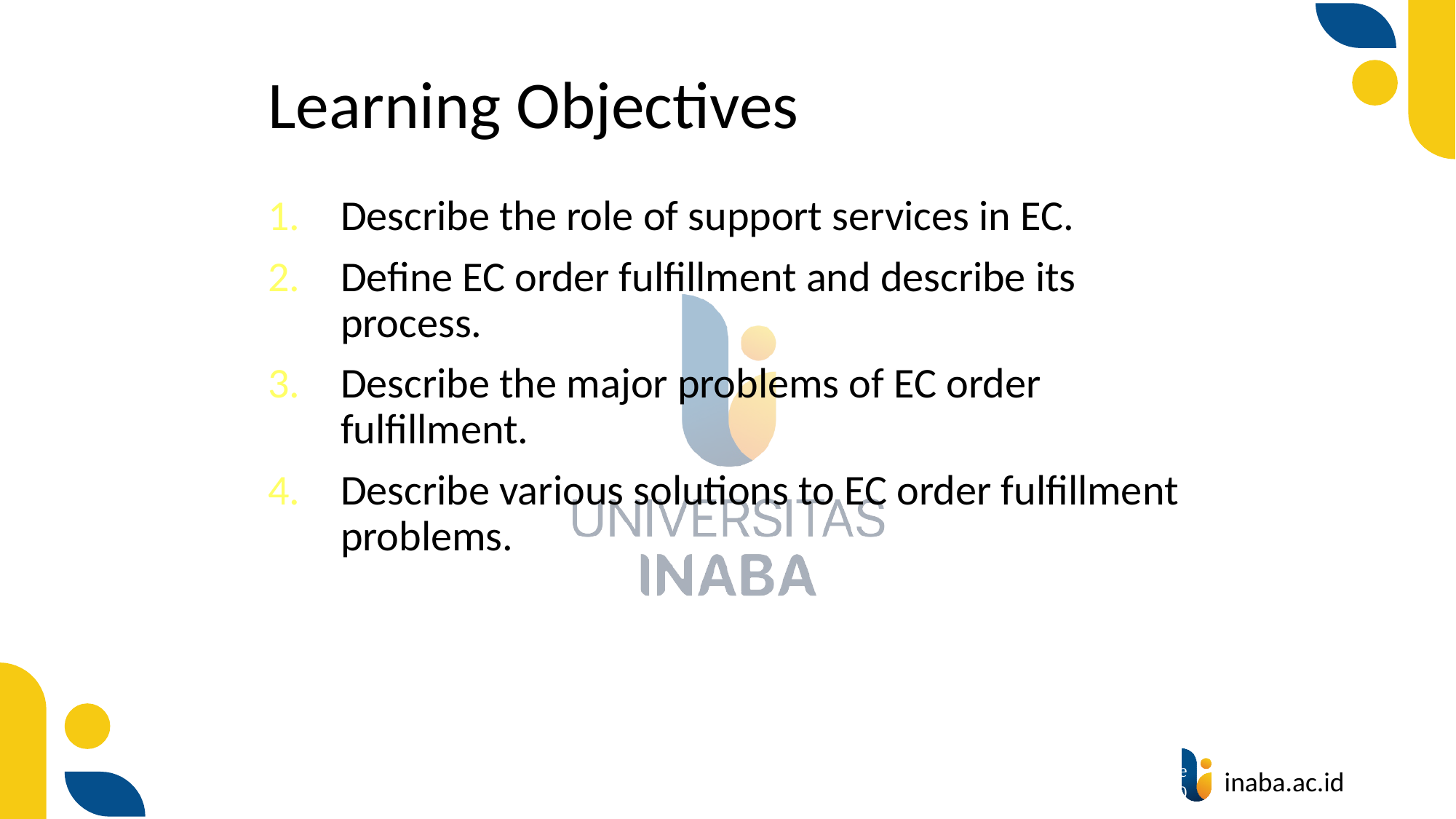

# Learning Objectives
Describe the role of support services in EC.
Define EC order fulfillment and describe its process.
Describe the major problems of EC order fulfillment.
Describe various solutions to EC order fulfillment problems.
2
© Prentice Hall 2020